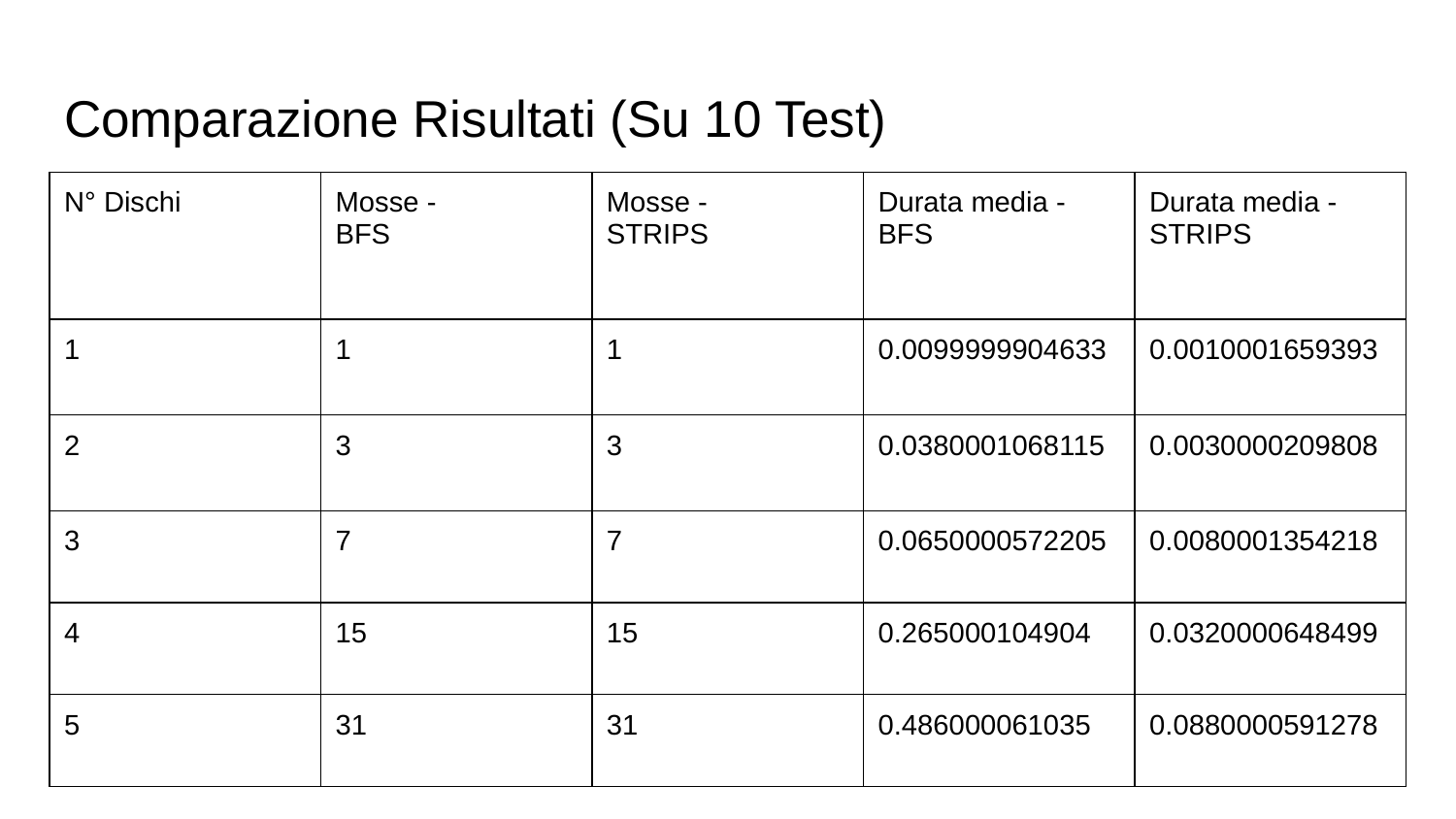

# Comparazione Risultati (Su 10 Test)
| N° Dischi | Mosse - BFS | Mosse - STRIPS | Durata media - BFS | Durata media - STRIPS |
| --- | --- | --- | --- | --- |
| 1 | 1 | 1 | 0.0099999904633 | 0.0010001659393 |
| 2 | 3 | 3 | 0.0380001068115 | 0.0030000209808 |
| 3 | 7 | 7 | 0.0650000572205 | 0.0080001354218 |
| 4 | 15 | 15 | 0.265000104904 | 0.0320000648499 |
| 5 | 31 | 31 | 0.486000061035 | 0.0880000591278 |